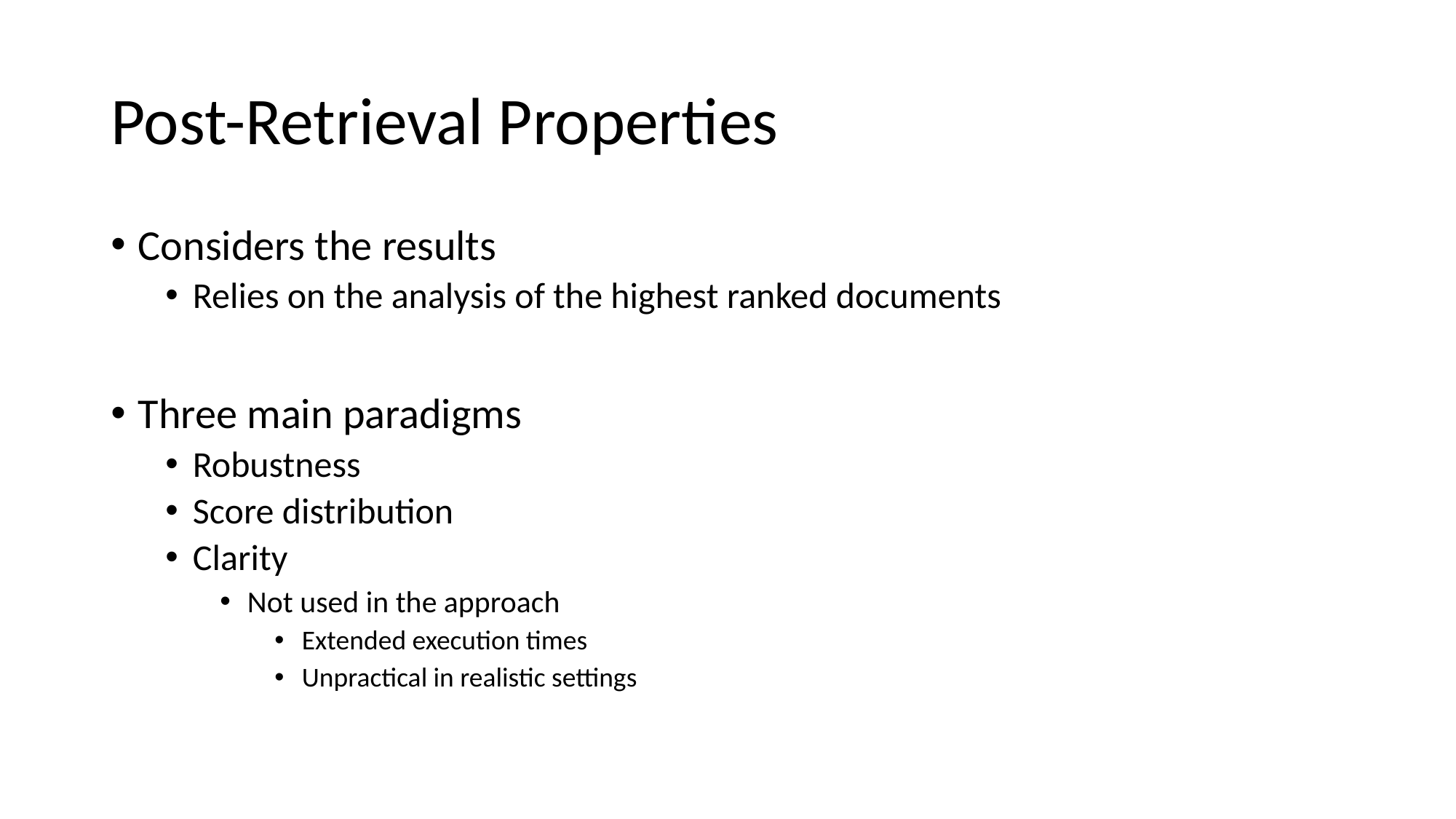

# Post-Retrieval Properties
Considers the results
Relies on the analysis of the highest ranked documents

Three main paradigms
Robustness
Score distribution
Clarity
Not used in the approach
Extended execution times
Unpractical in realistic settings